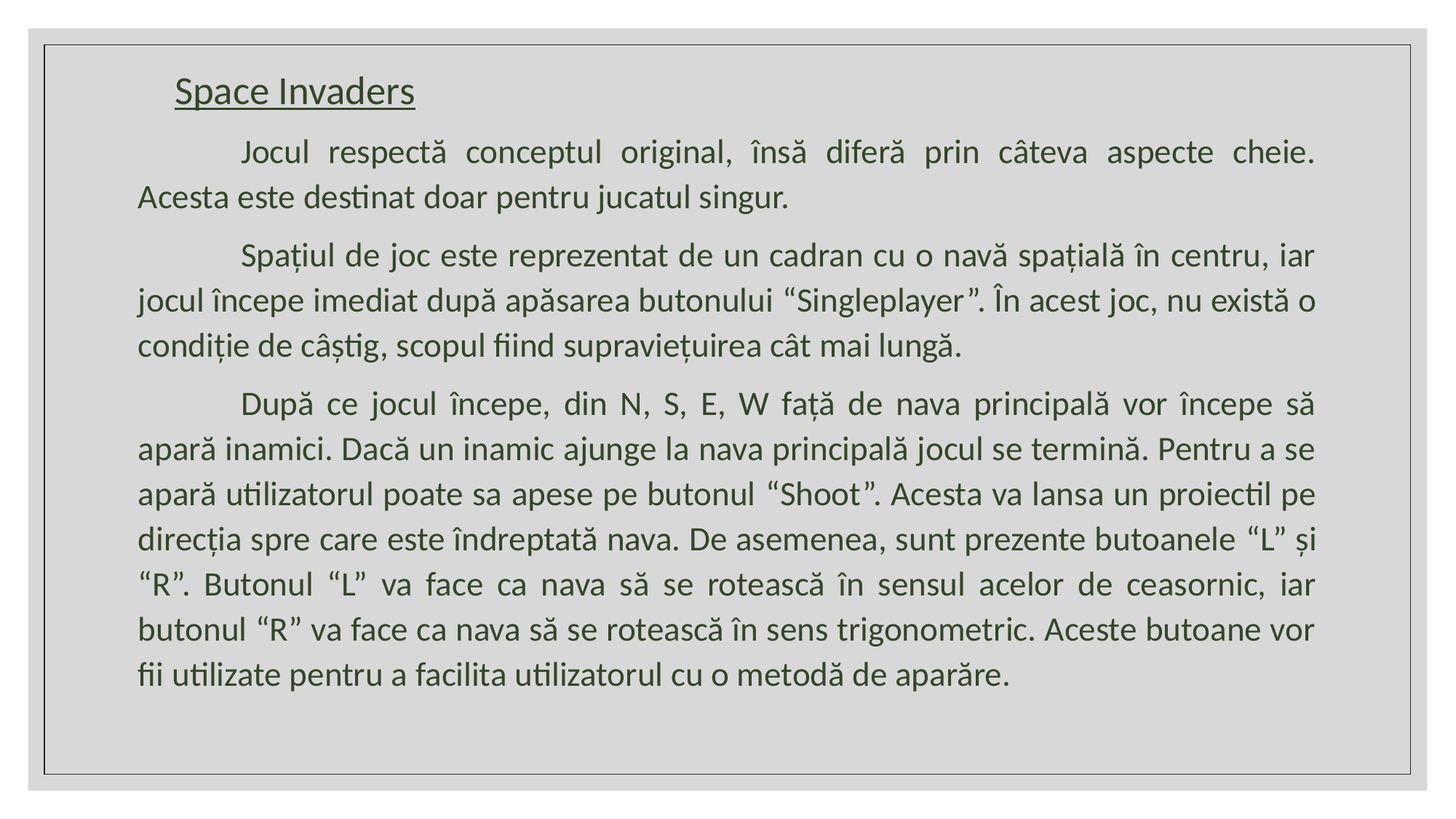

Space Invaders
	Jocul respectă conceptul original, însă diferă prin câteva aspecte cheie. Acesta este destinat doar pentru jucatul singur.
	Spațiul de joc este reprezentat de un cadran cu o navă spațială în centru, iar jocul începe imediat după apăsarea butonului “Singleplayer”. În acest joc, nu există o condiție de câștig, scopul fiind supraviețuirea cât mai lungă.
	După ce jocul începe, din N, S, E, W față de nava principală vor începe să apară inamici. Dacă un inamic ajunge la nava principală jocul se termină. Pentru a se apară utilizatorul poate sa apese pe butonul “Shoot”. Acesta va lansa un proiectil pe direcția spre care este îndreptată nava. De asemenea, sunt prezente butoanele “L” și “R”. Butonul “L” va face ca nava să se rotească în sensul acelor de ceasornic, iar butonul “R” va face ca nava să se rotească în sens trigonometric. Aceste butoane vor fii utilizate pentru a facilita utilizatorul cu o metodă de aparăre.